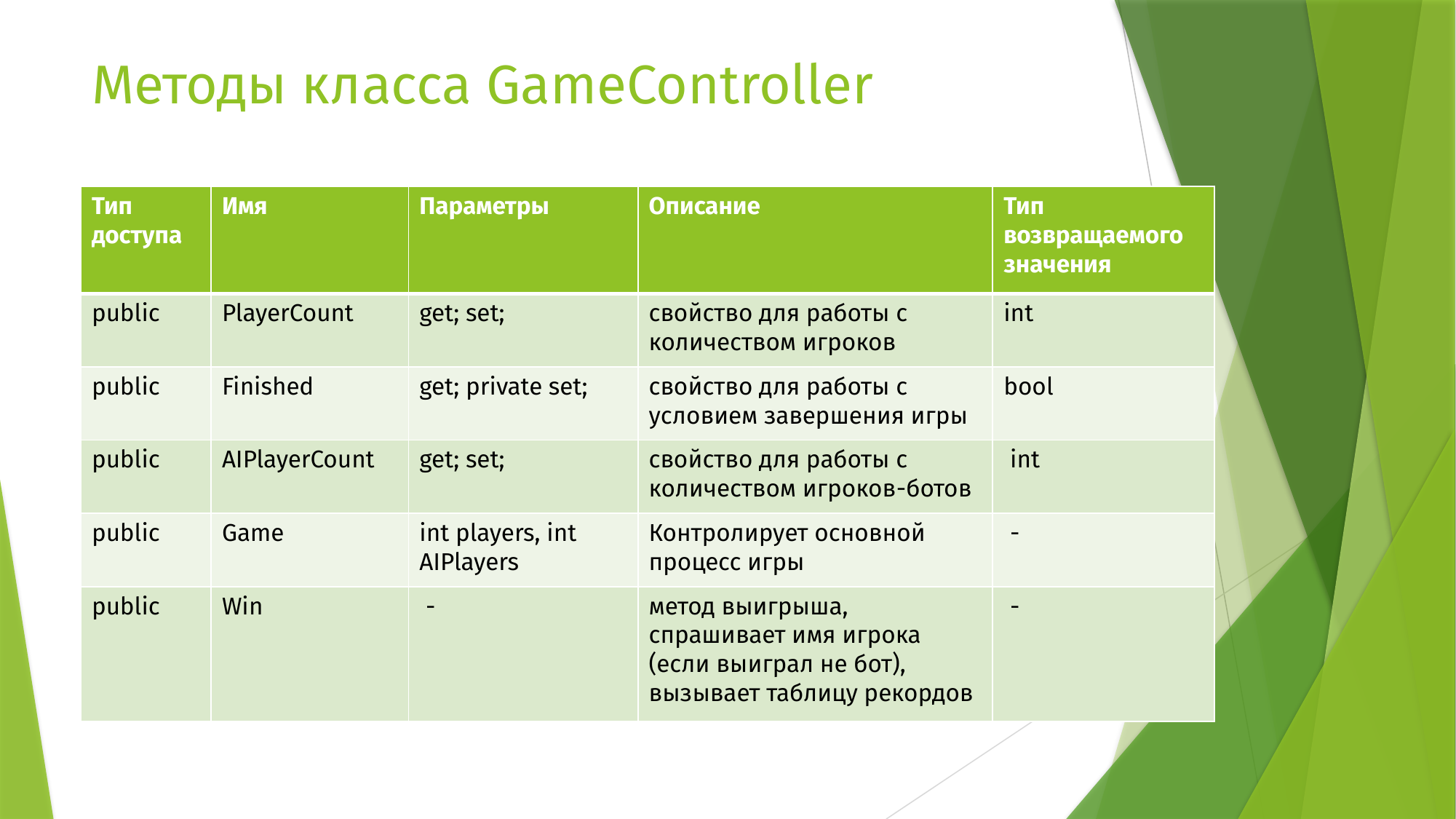

# Методы класса GameController
| Тип доступа | Имя | Параметры | Описание | Тип возвращаемого значения |
| --- | --- | --- | --- | --- |
| public | PlayerCount | get; set; | свойство для работы с количеством игроков | int |
| public | Finished | get; private set; | свойство для работы с условием завершения игры | bool |
| public | AIPlayerCount | get; set; | свойство для работы с количеством игроков-ботов | int |
| public | Game | int players, int AIPlayers | Контролирует основной процесс игры | - |
| public | Win | - | метод выигрыша, спрашивает имя игрока (если выиграл не бот), вызывает таблицу рекордов | - |